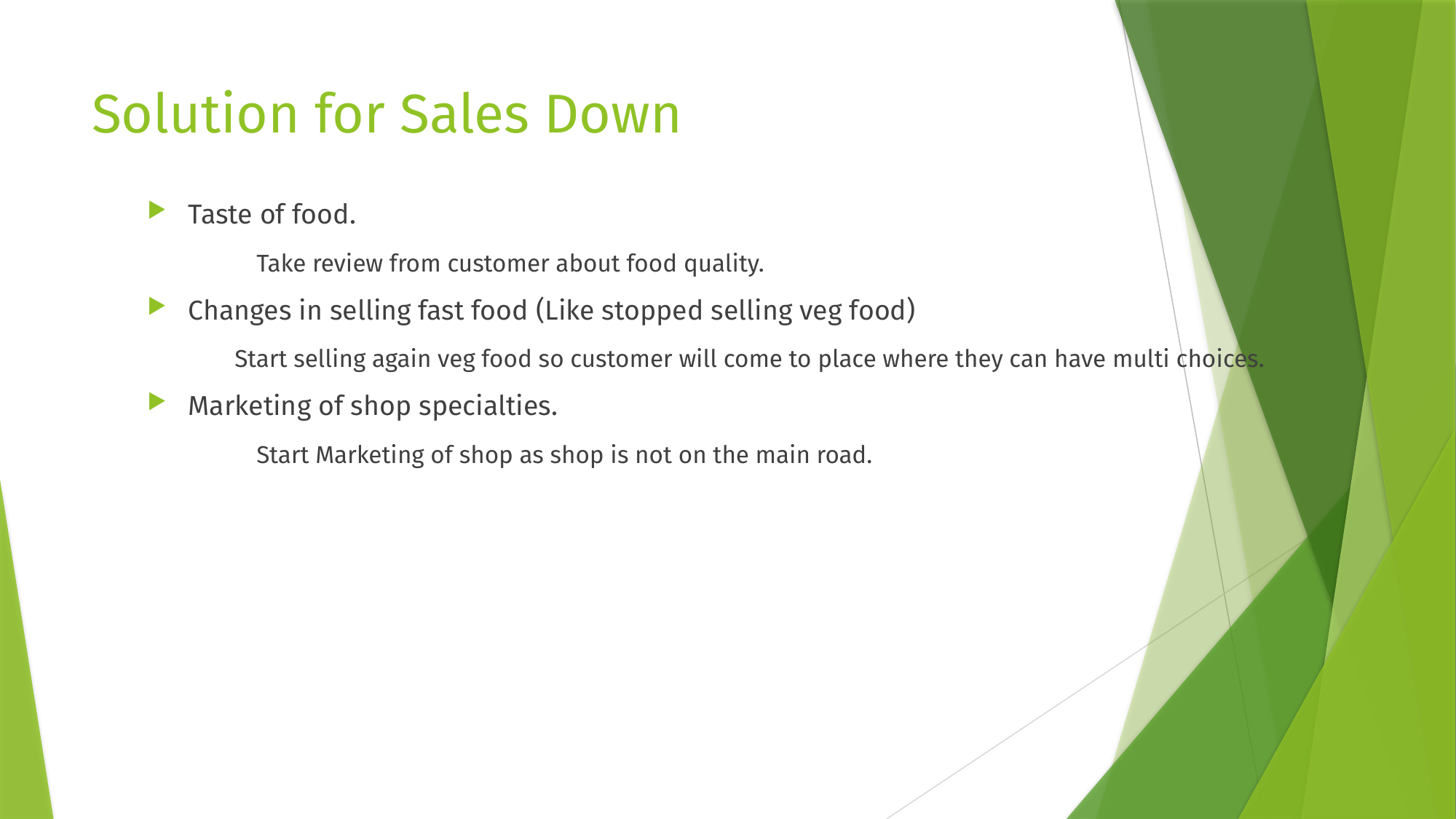

# Solution for Sales Down
Taste of food.
	Take review from customer about food quality.
Changes in selling fast food (Like stopped selling veg food)
            Start selling again veg food so customer will come to place where they can have multi choices.
Marketing of shop specialties.
	Start Marketing of shop as shop is not on the main road.